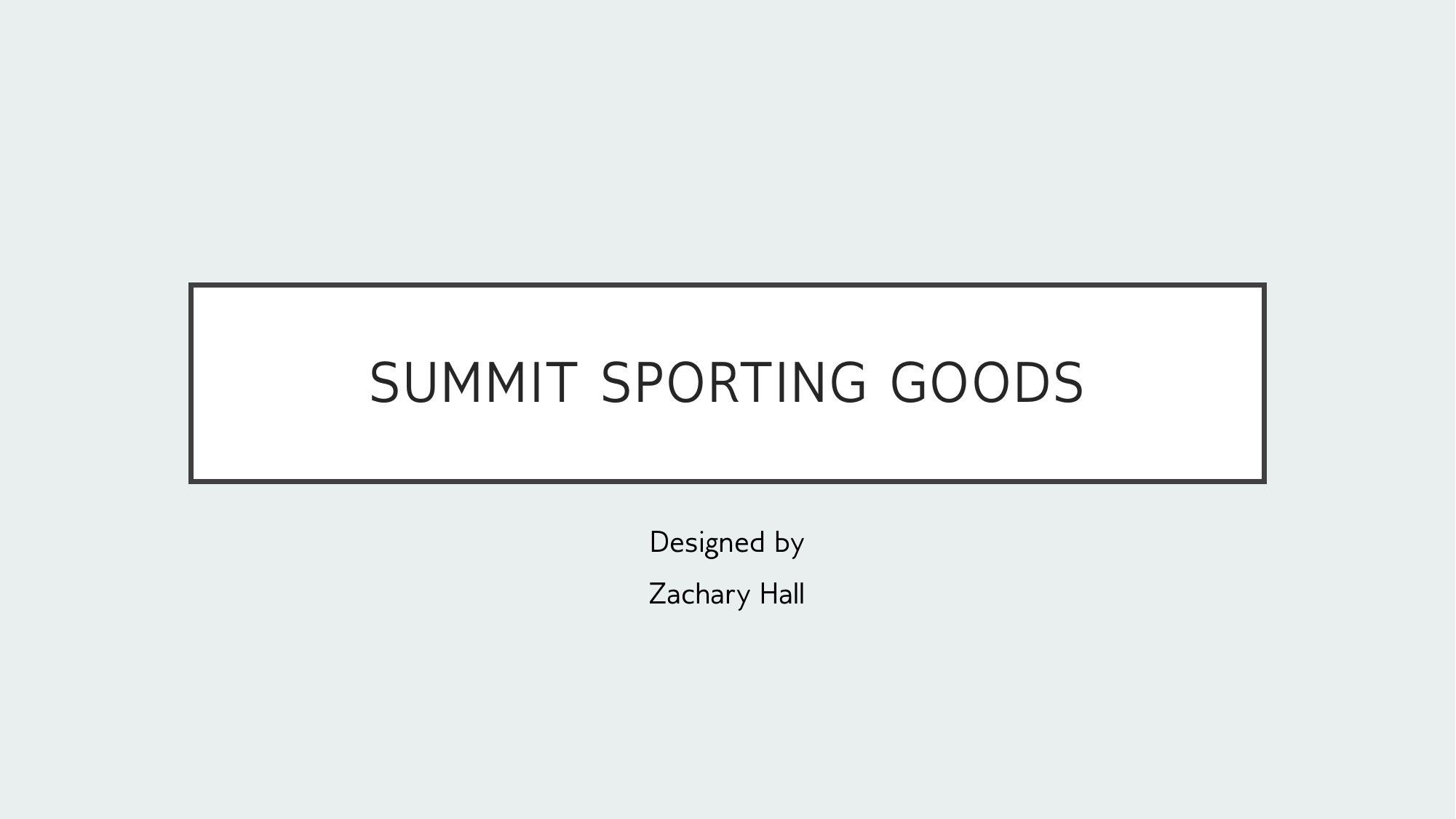

# Summit Sporting Goods
Designed by
Zachary Hall